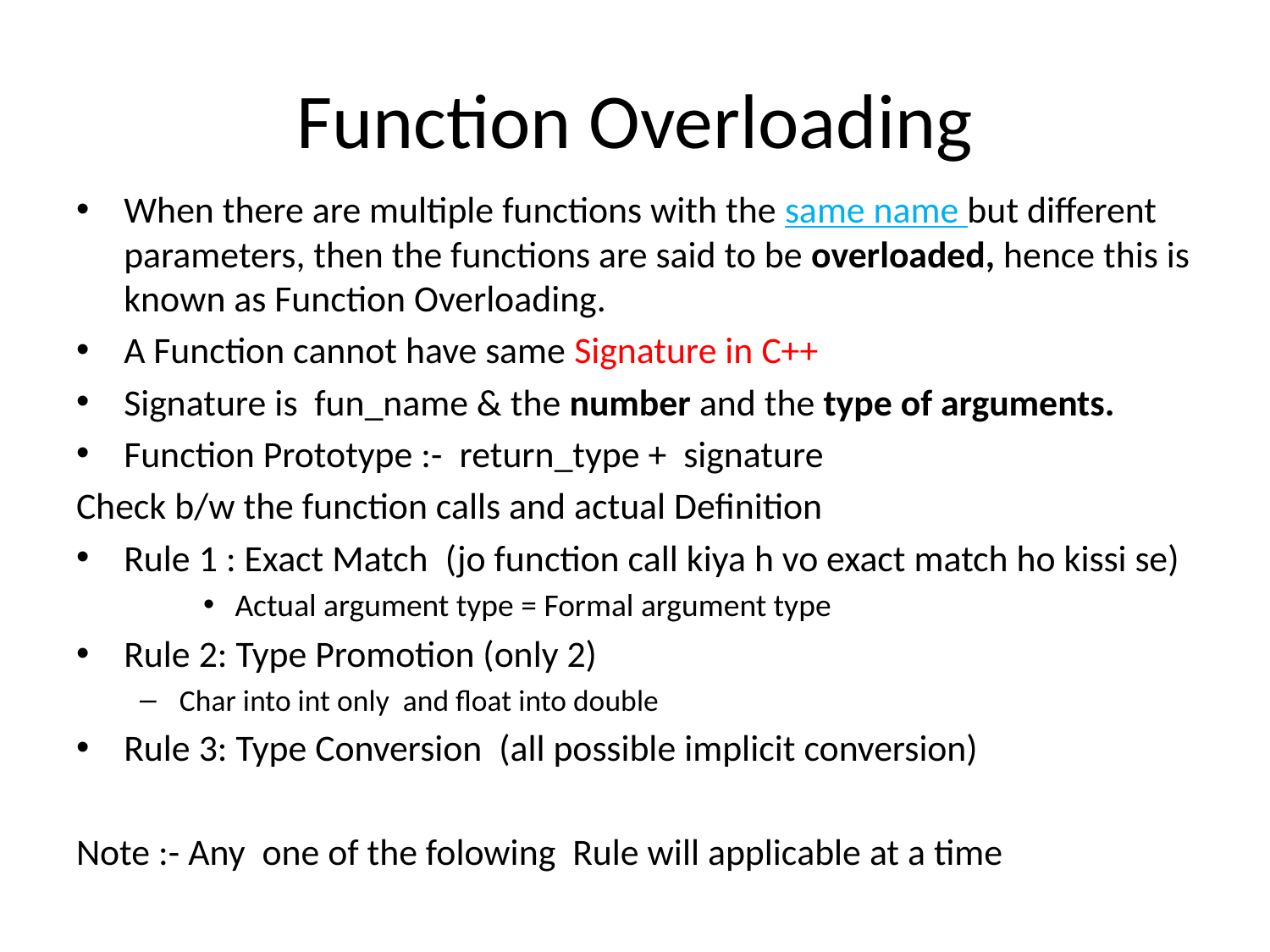

# Function Overloading
When there are multiple functions with the same name but different parameters, then the functions are said to be overloaded, hence this is known as Function Overloading.
A Function cannot have same Signature in C++
Signature is  fun_name & the number and the type of arguments.
Function Prototype :-  return_type +  signature
Check b/w the function calls and actual Definition
Rule 1 : Exact Match  (jo function call kiya h vo exact match ho kissi se)
Actual argument type = Formal argument type
Rule 2: Type Promotion (only 2)
Char into int only  and float into double
Rule 3: Type Conversion  (all possible implicit conversion)

Note :- Any  one of the folowing  Rule will applicable at a time